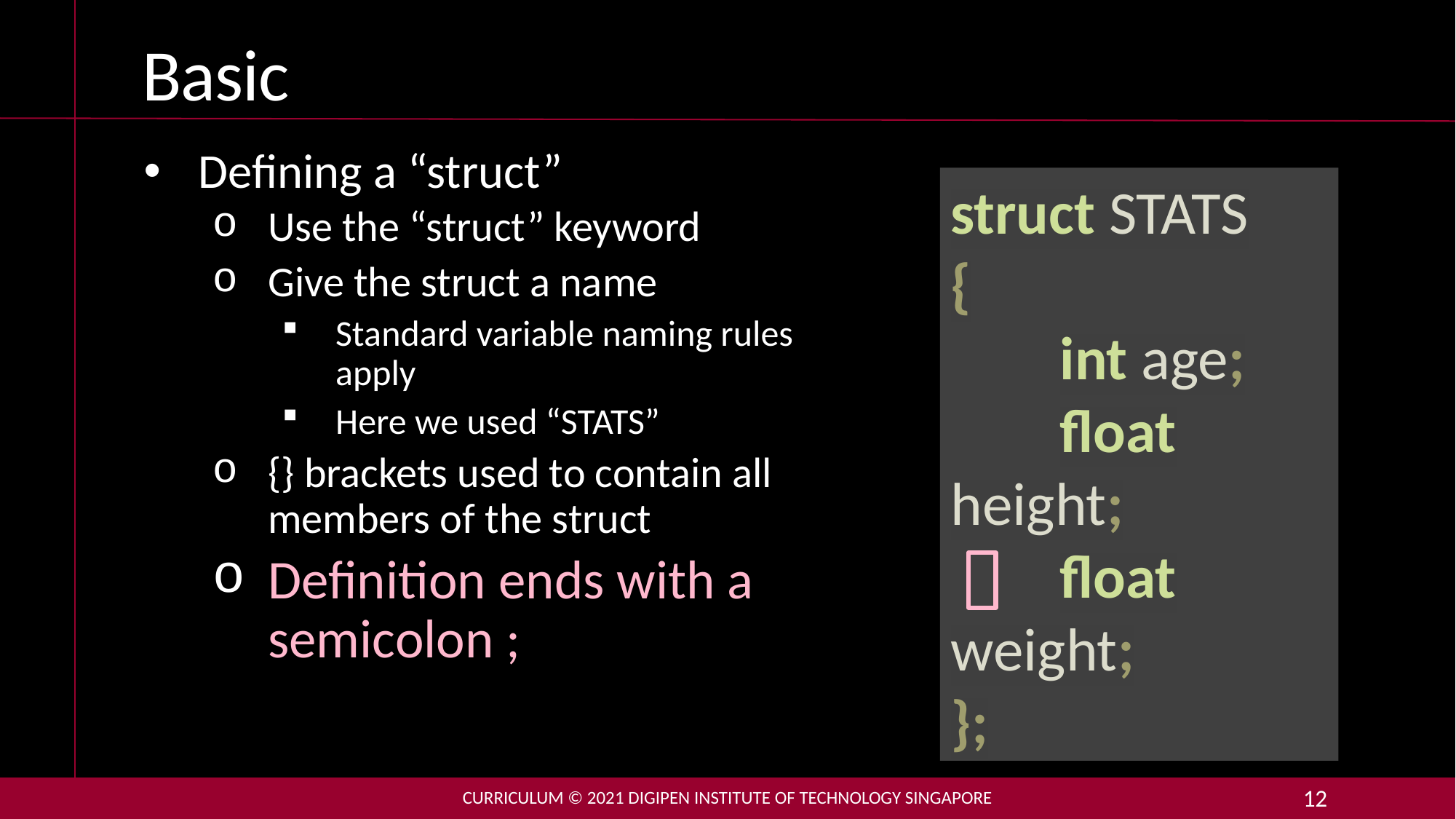

# Basic
Defining a “struct”
Use the “struct” keyword
Give the struct a name
Standard variable naming rules apply
Here we used “STATS”
{} brackets used to contain all members of the struct
Definition ends with a semicolon ;
struct STATS
{
	int age;
	float height;
	float weight;
};

Curriculum © 2021 DigiPen Institute of Technology singapore
12